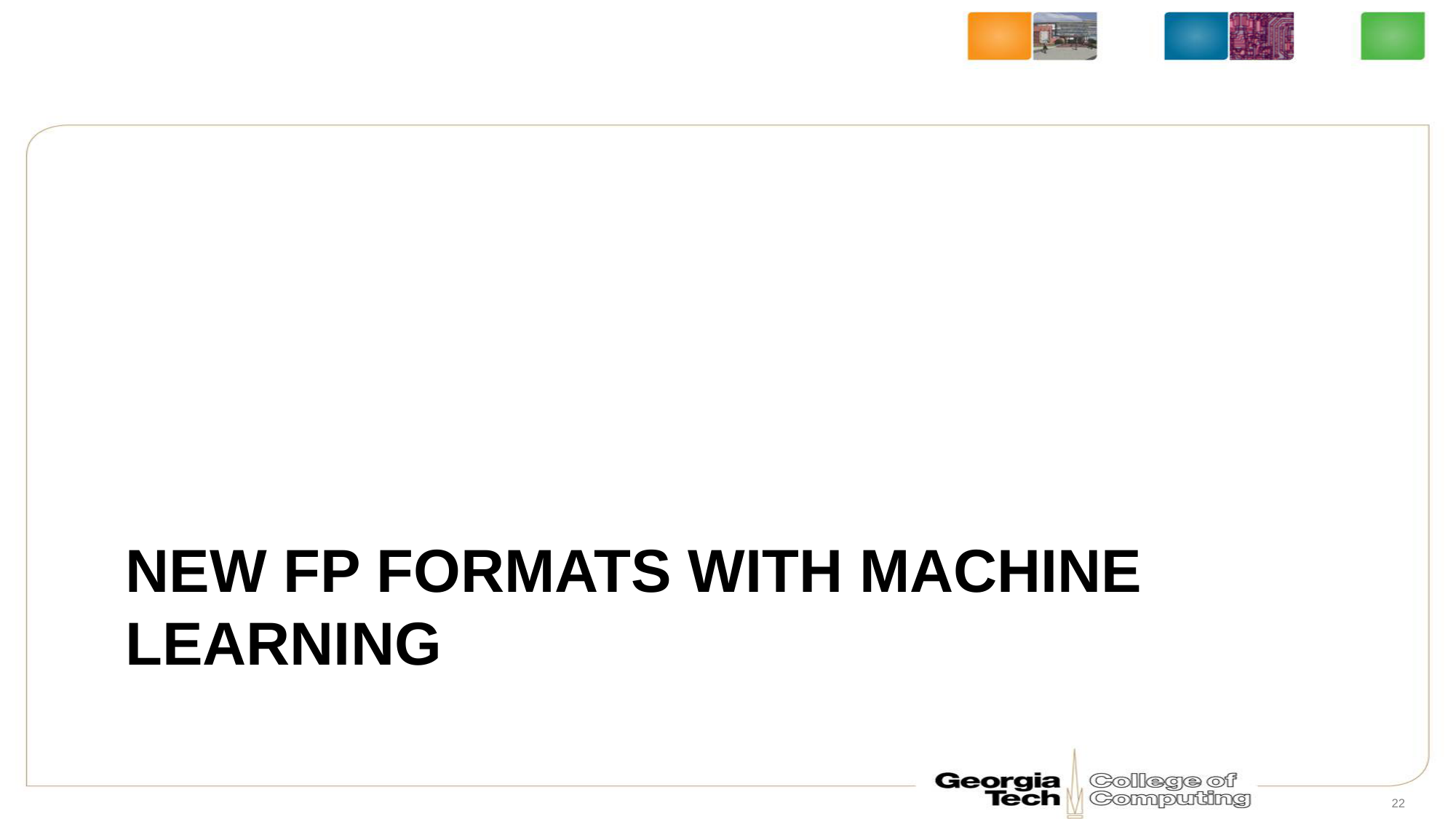

# New FP formats with Machine learning
22